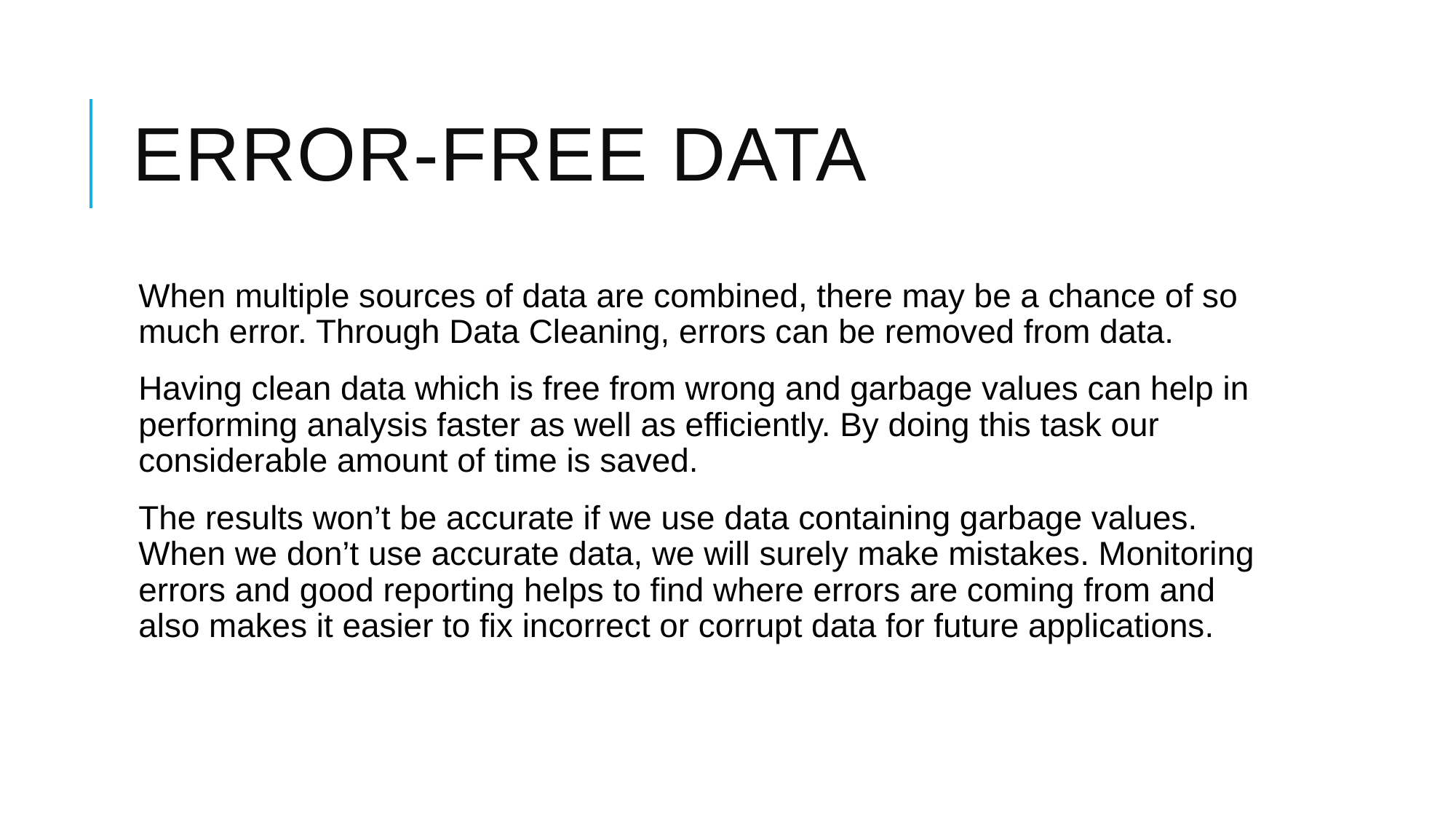

# Error-Free Data
When multiple sources of data are combined, there may be a chance of so much error. Through Data Cleaning, errors can be removed from data.
Having clean data which is free from wrong and garbage values can help in performing analysis faster as well as efficiently. By doing this task our considerable amount of time is saved.
The results won’t be accurate if we use data containing garbage values. When we don’t use accurate data, we will surely make mistakes. Monitoring errors and good reporting helps to find where errors are coming from and also makes it easier to fix incorrect or corrupt data for future applications.